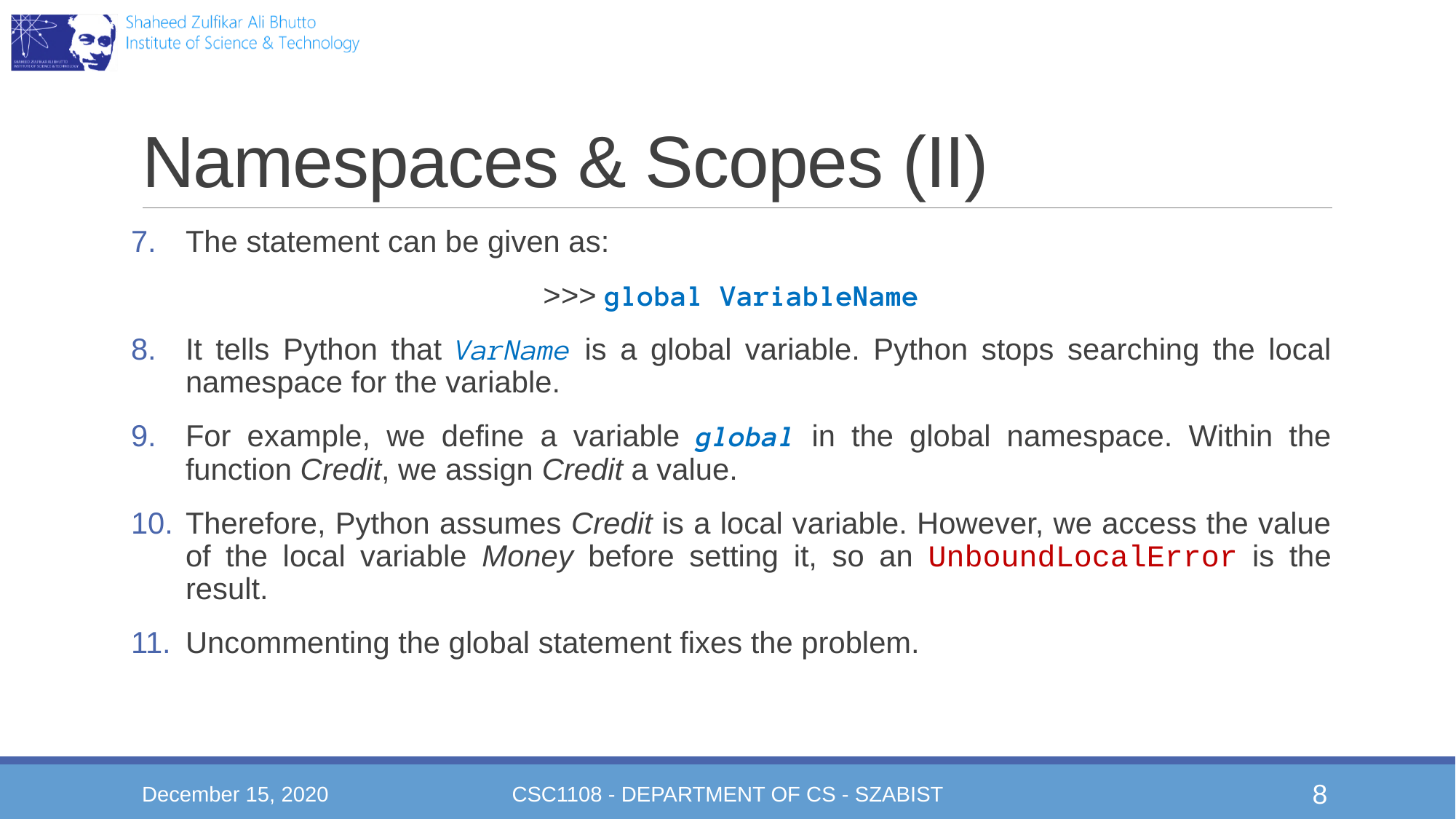

# Namespaces & Scopes (II)
The statement can be given as:
 >>> global VariableName
It tells Python that VarName is a global variable. Python stops searching the local namespace for the variable.
For example, we define a variable global in the global namespace. Within the function Credit, we assign Credit a value.
Therefore, Python assumes Credit is a local variable. However, we access the value of the local variable Money before setting it, so an UnboundLocalError is the result.
Uncommenting the global statement fixes the problem.
December 15, 2020
CSC1108 - Department of CS - SZABIST
8